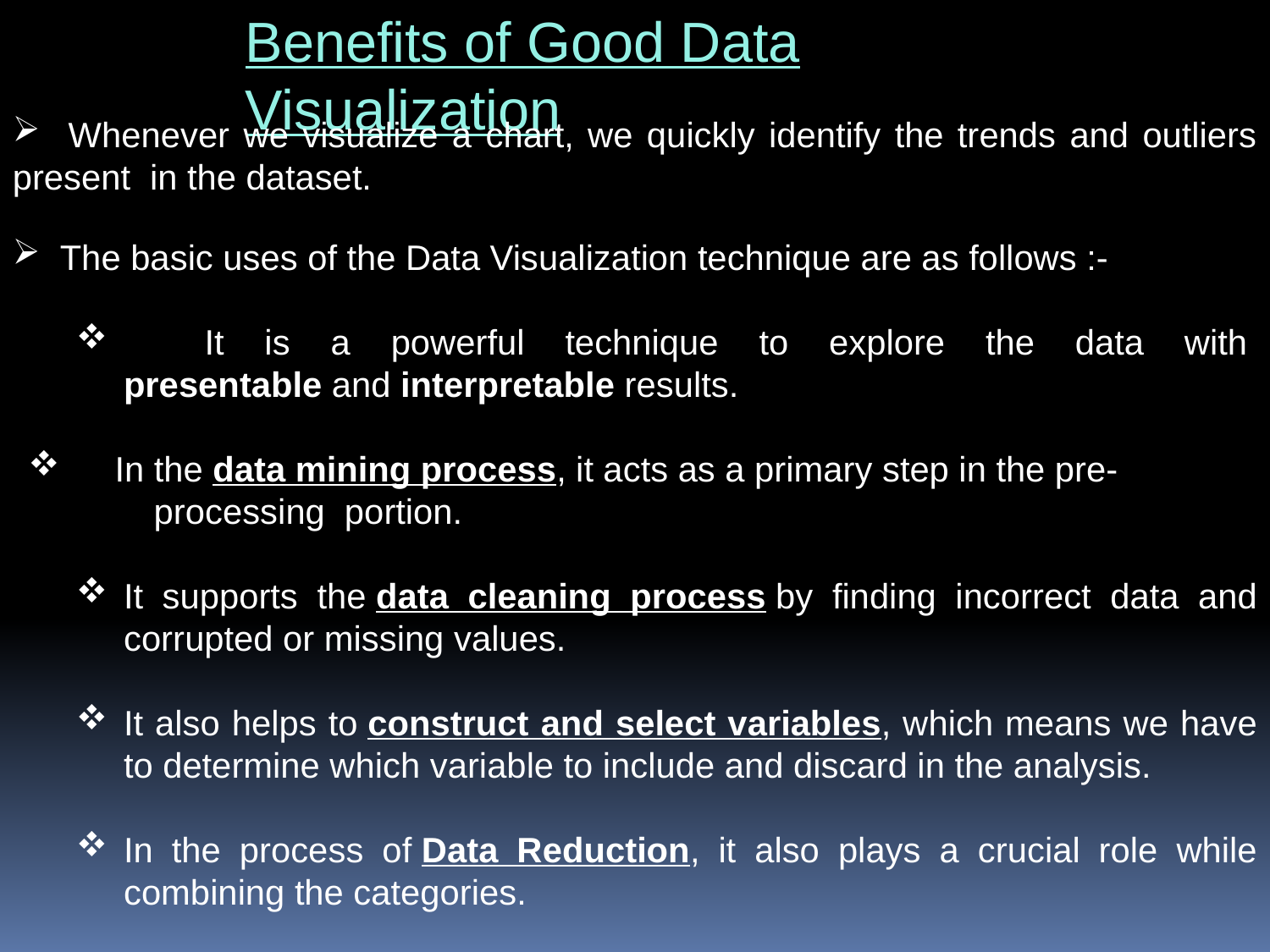

Benefits of Good Data Visualization

  Whenever we visualize a chart, we quickly identify the trends and outliers present  in the dataset.

  The basic uses of the Data Visualization technique are as follows :-

  It is a powerful technique to explore the data with  presentable and interpretable results.

    In the data mining process, it acts as a primary step in the pre-
        processing  portion.

It supports the data cleaning process by finding incorrect data and corrupted or missing values.

It also helps to construct and select variables, which means we have to determine which variable to include and discard in the analysis.

In the process of Data Reduction, it also plays a crucial role while combining the categories.

.